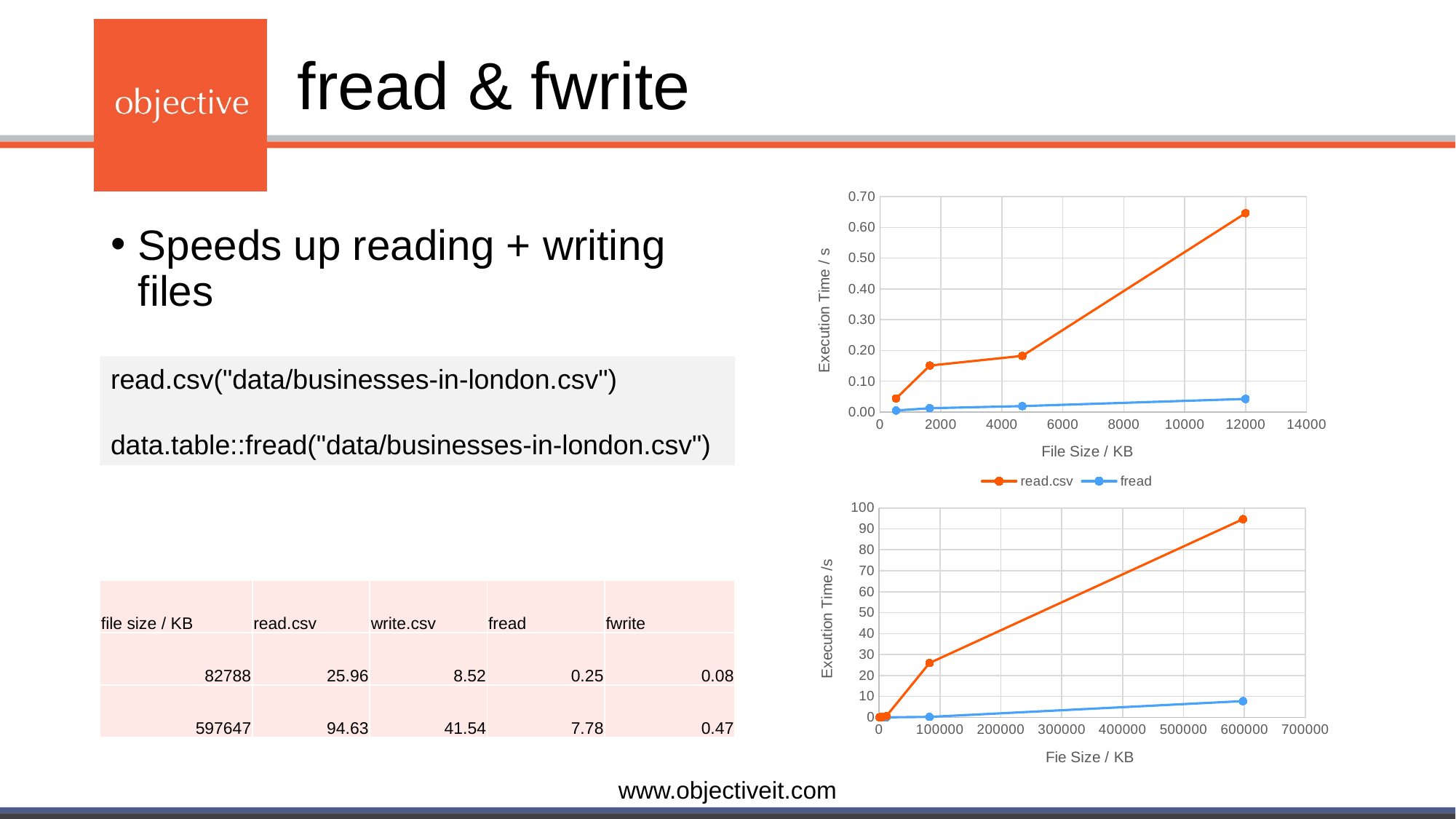

# fread & fwrite

### Chart

| Category | read.csv | fread |
|---|---|---|
Speeds up reading + writing files

read.csv("data/businesses-in-london.csv")

data.table::fread("data/businesses-in-london.csv")

### Chart

| Category | read.csv | fread |
|---|---|---|
| file size / KB | read.csv | write.csv | fread | fwrite |
| --- | --- | --- | --- | --- |
| 82788 | 25.96 | 8.52 | 0.25 | 0.08 |
| 597647 | 94.63 | 41.54 | 7.78 | 0.47 |